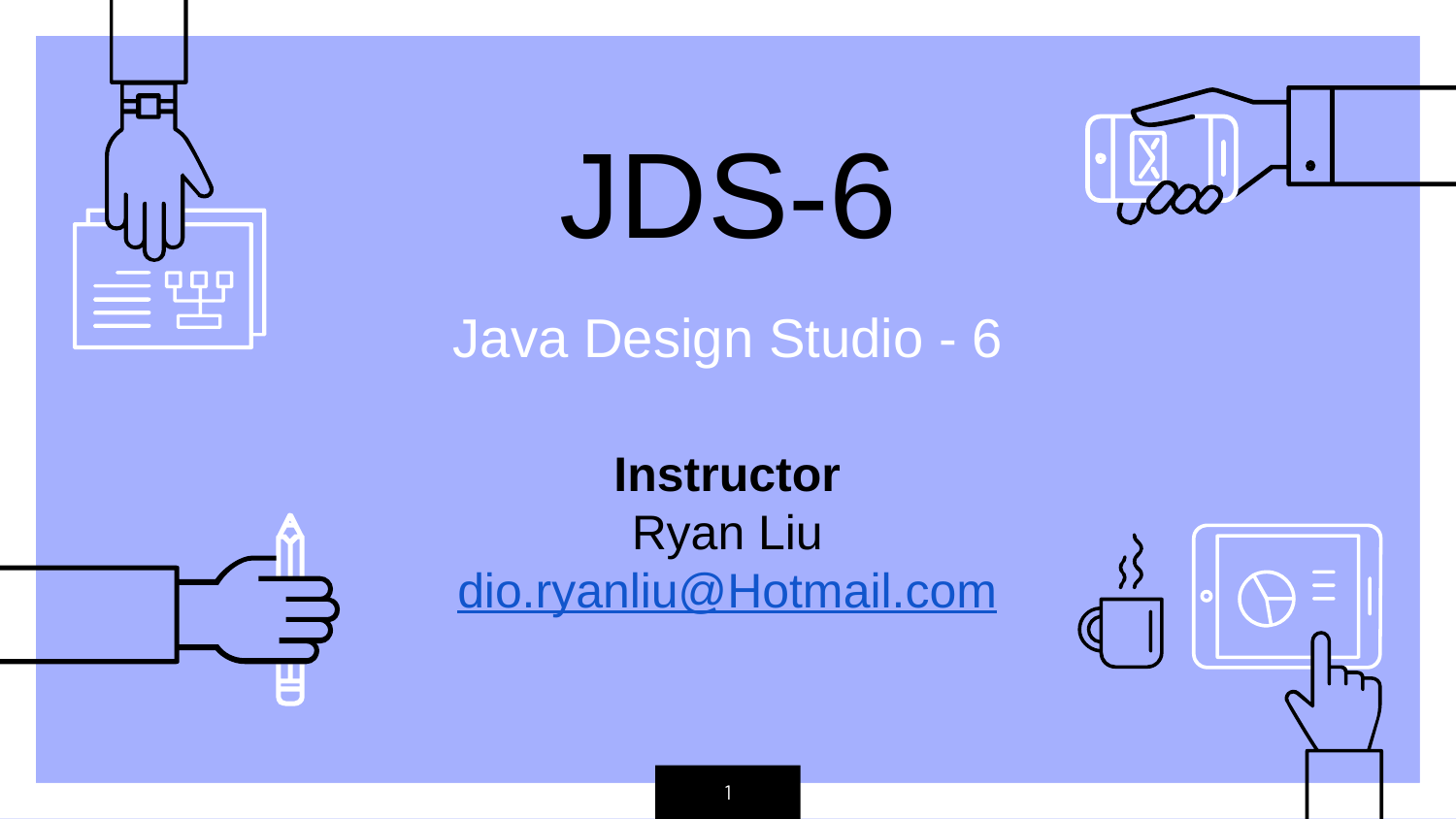

JDS-6
Java Design Studio - 6
Instructor
Ryan Liu
dio.ryanliu@Hotmail.com

1